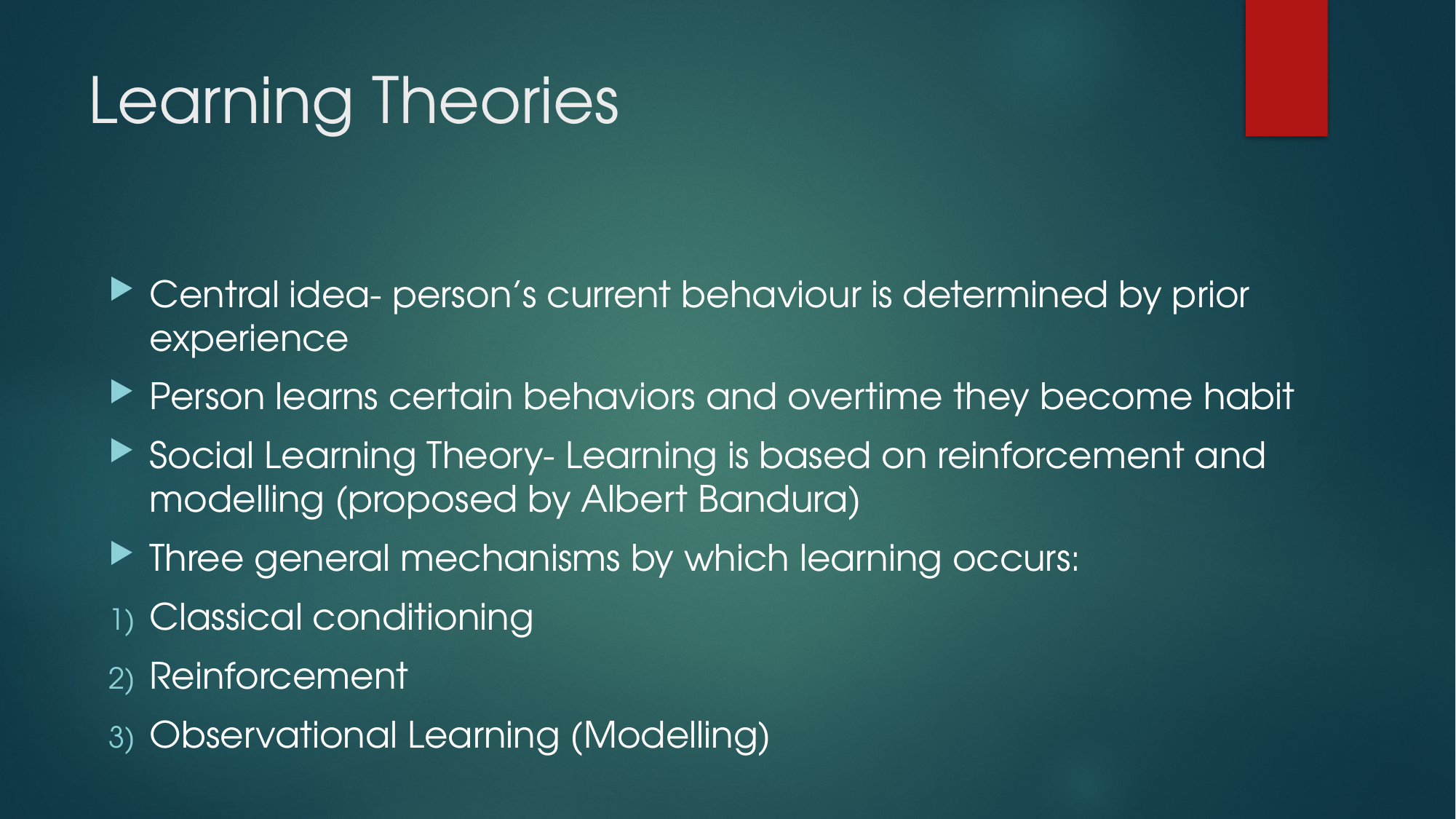

# Learning Theories
Central idea- person’s current behaviour is determined by prior experience
Person learns certain behaviors and overtime they become habit
Social Learning Theory- Learning is based on reinforcement and modelling (proposed by Albert Bandura)
Three general mechanisms by which learning occurs:
Classical conditioning
Reinforcement
Observational Learning (Modelling)